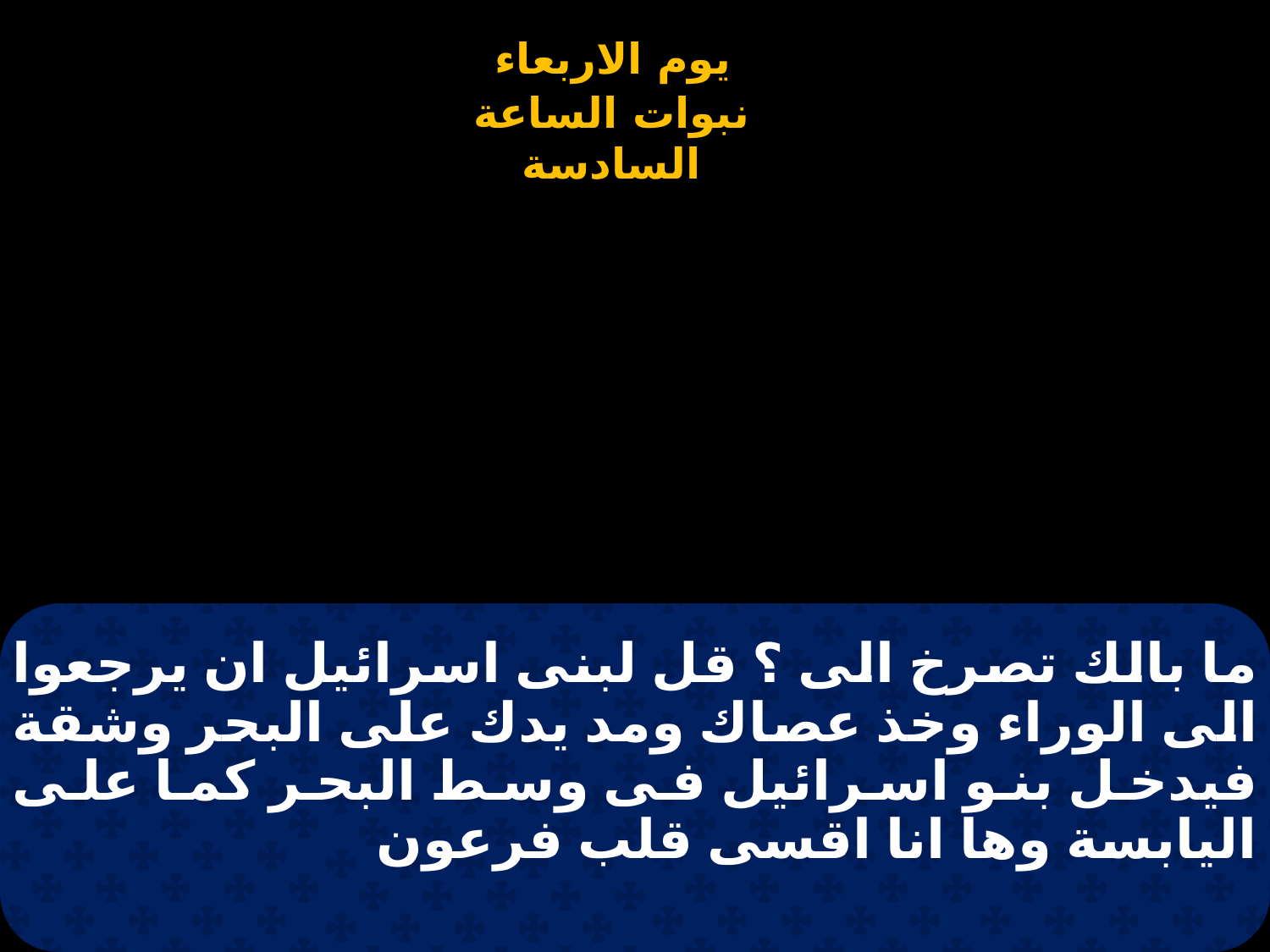

# ما بالك تصرخ الى ؟ قل لبنى اسرائيل ان يرجعوا الى الوراء وخذ عصاك ومد يدك على البحر وشقة فيدخل بنو اسرائيل فى وسط البحر كما على اليابسة وها انا اقسى قلب فرعون